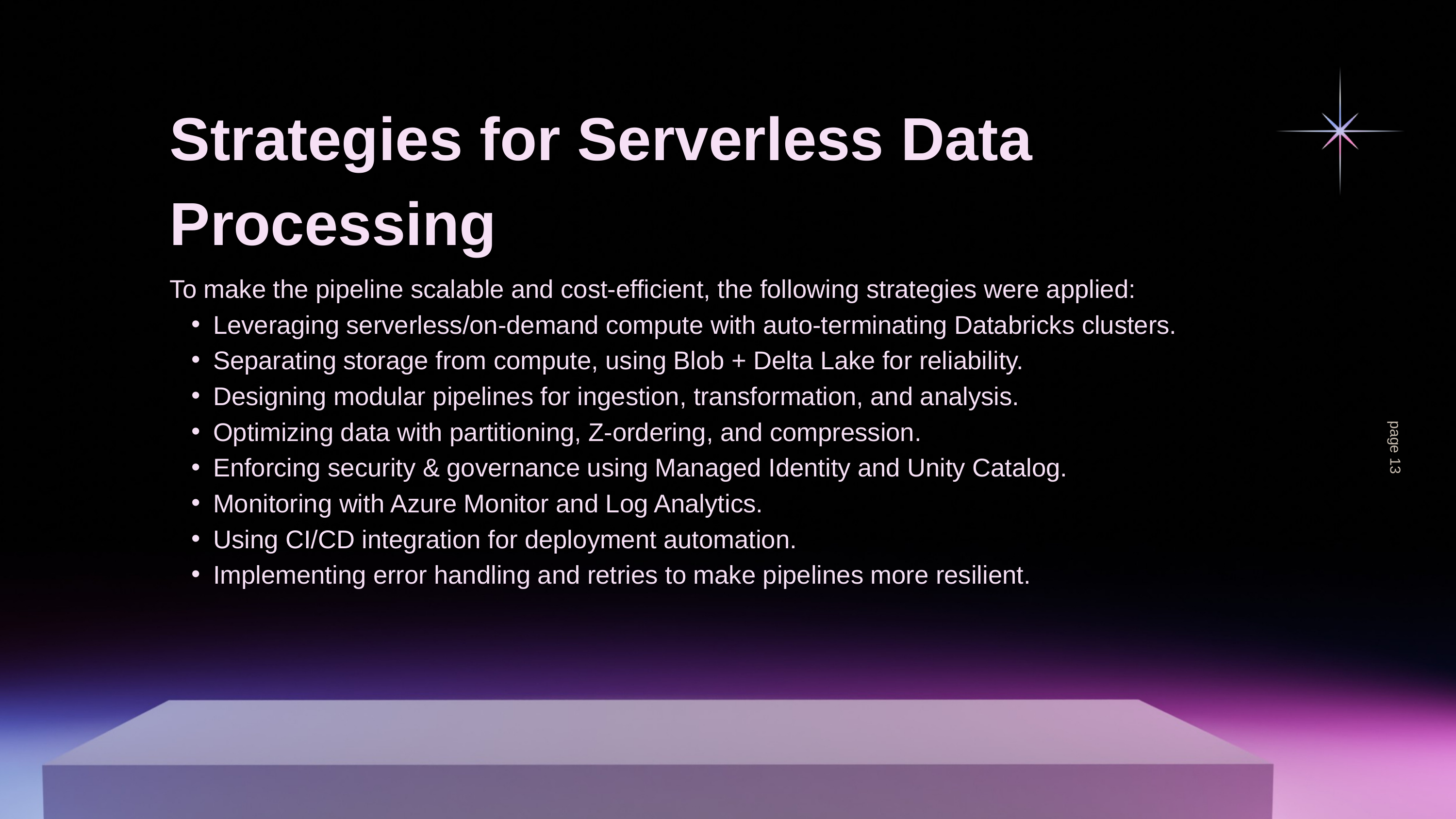

Strategies for Serverless Data Processing
To make the pipeline scalable and cost-efficient, the following strategies were applied:
Leveraging serverless/on-demand compute with auto-terminating Databricks clusters.
Separating storage from compute, using Blob + Delta Lake for reliability.
Designing modular pipelines for ingestion, transformation, and analysis.
Optimizing data with partitioning, Z-ordering, and compression.
Enforcing security & governance using Managed Identity and Unity Catalog.
Monitoring with Azure Monitor and Log Analytics.
Using CI/CD integration for deployment automation.
Implementing error handling and retries to make pipelines more resilient.

page 13